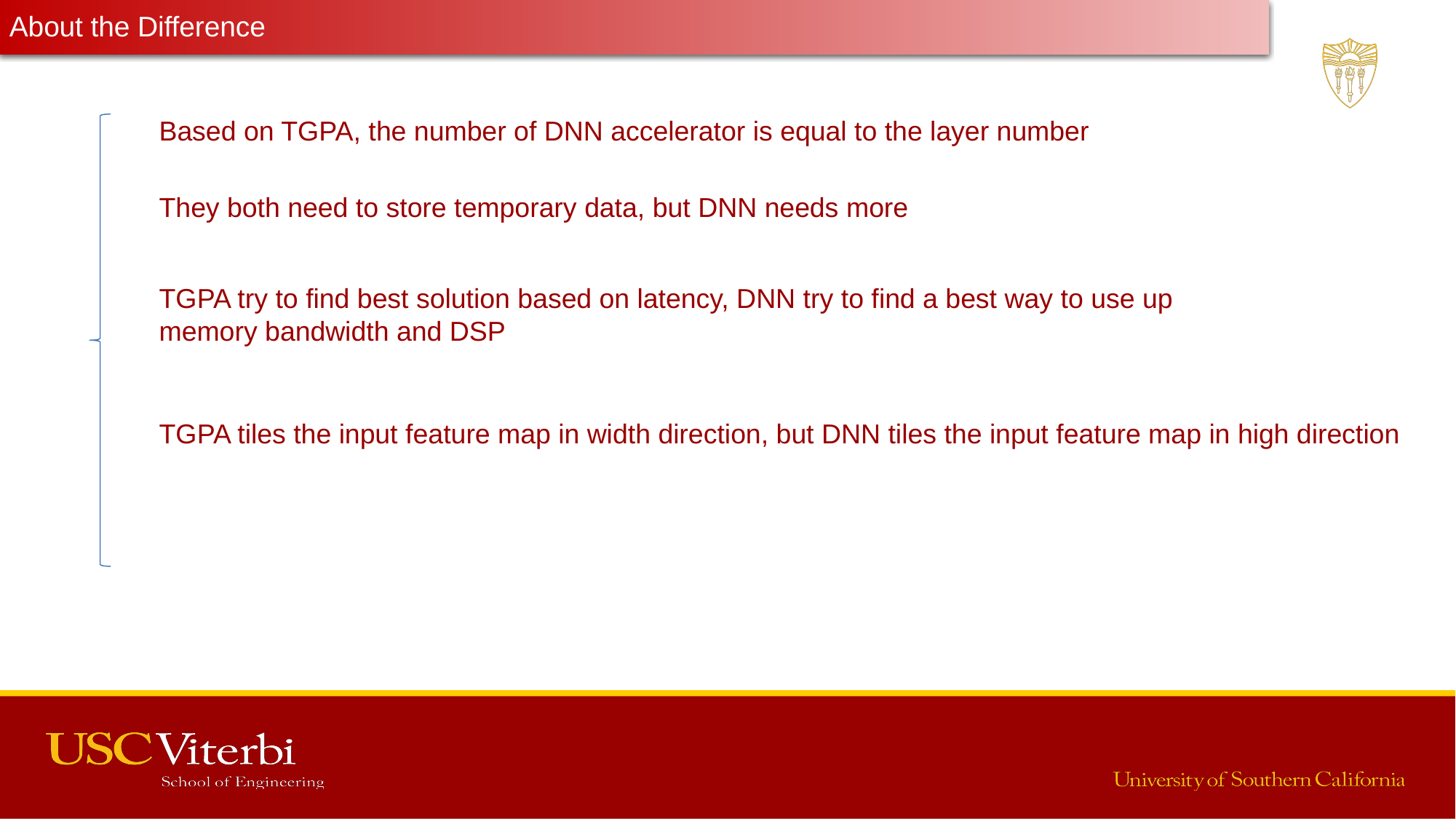

About the Difference

Latest Progress                                                                                         link fault error in table

Based on TGPA, the number of DNN accelerator is equal to the layer number

They both need to store temporary data, but DNN needs more
TGPA try to find best solution based on latency, DNN try to find a best way to use up memory bandwidth and DSP
TGPA tiles the input feature map in width direction, but DNN tiles the input feature map in high direction